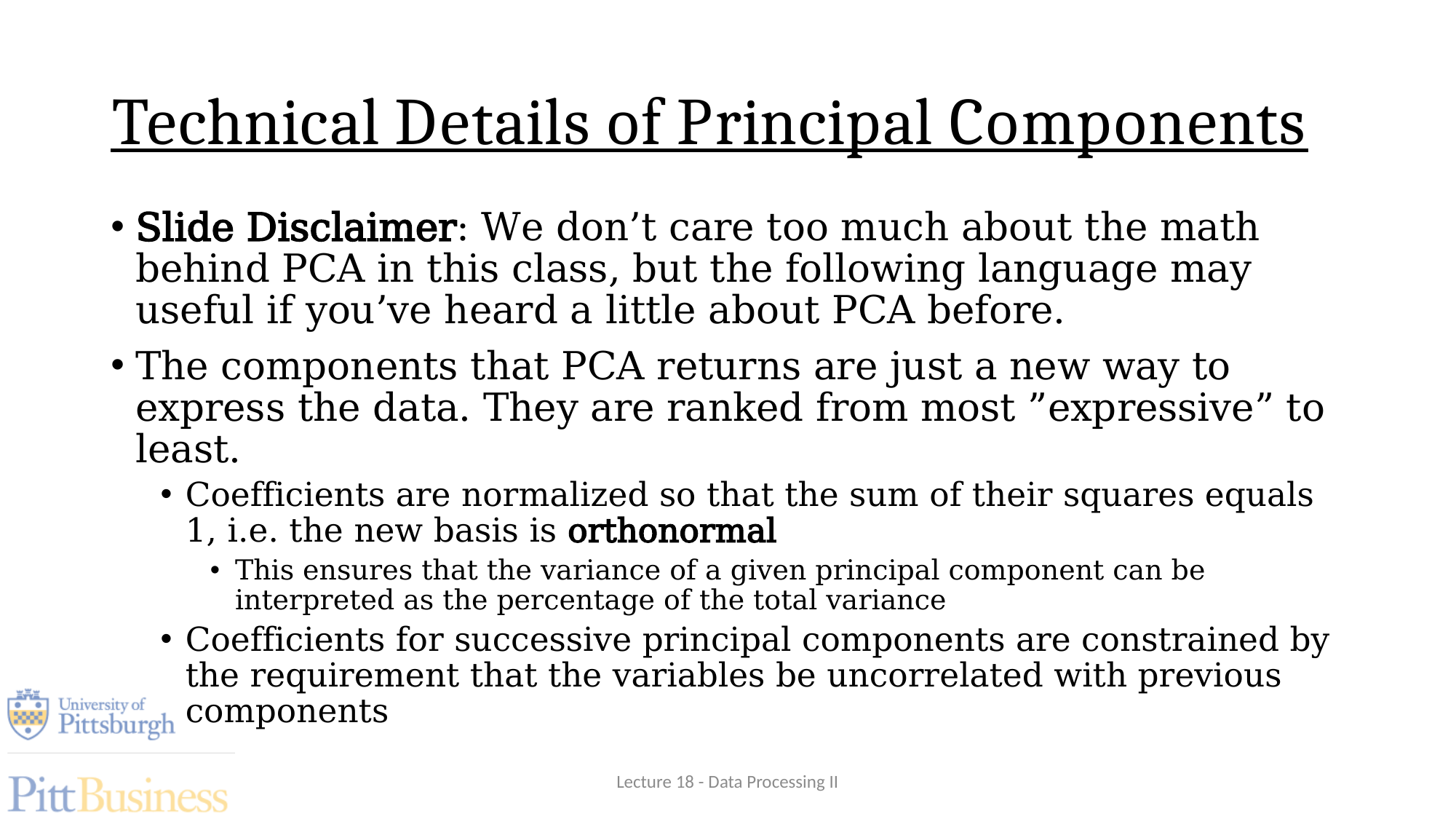

# Technical Details of Principal Components
Slide Disclaimer: We don’t care too much about the math behind PCA in this class, but the following language may useful if you’ve heard a little about PCA before.
The components that PCA returns are just a new way to express the data. They are ranked from most ”expressive” to least.
Coefficients are normalized so that the sum of their squares equals 1, i.e. the new basis is orthonormal
This ensures that the variance of a given principal component can be interpreted as the percentage of the total variance
Coefficients for successive principal components are constrained by the requirement that the variables be uncorrelated with previous components

Lecture 18 - Data Processing II